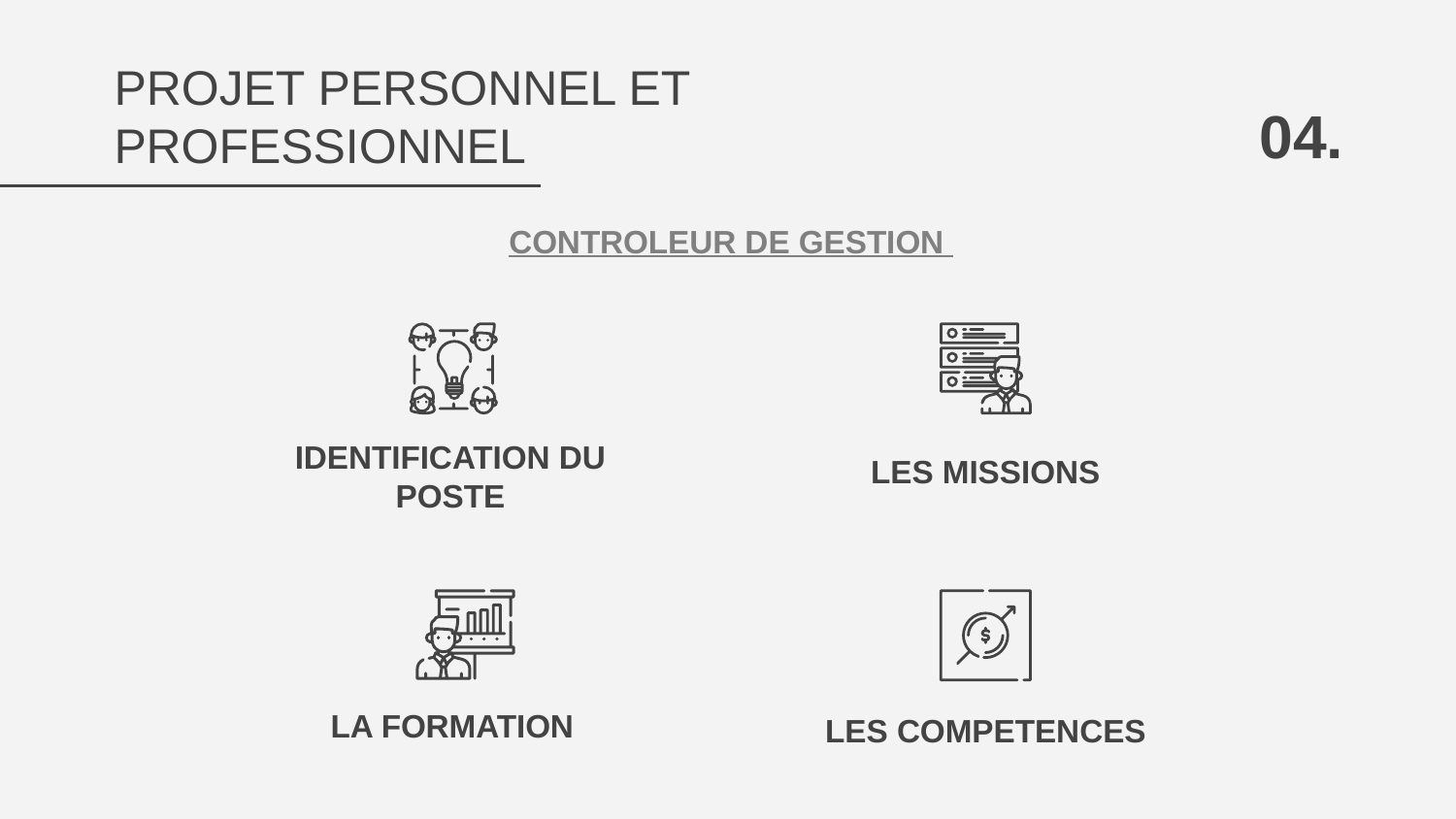

# PROJET PERSONNEL ET PROFESSIONNEL
04.
CONTROLEUR DE GESTION

IDENTIFICATION DU POSTE
LES MISSIONS

LA FORMATION
LES COMPETENCES